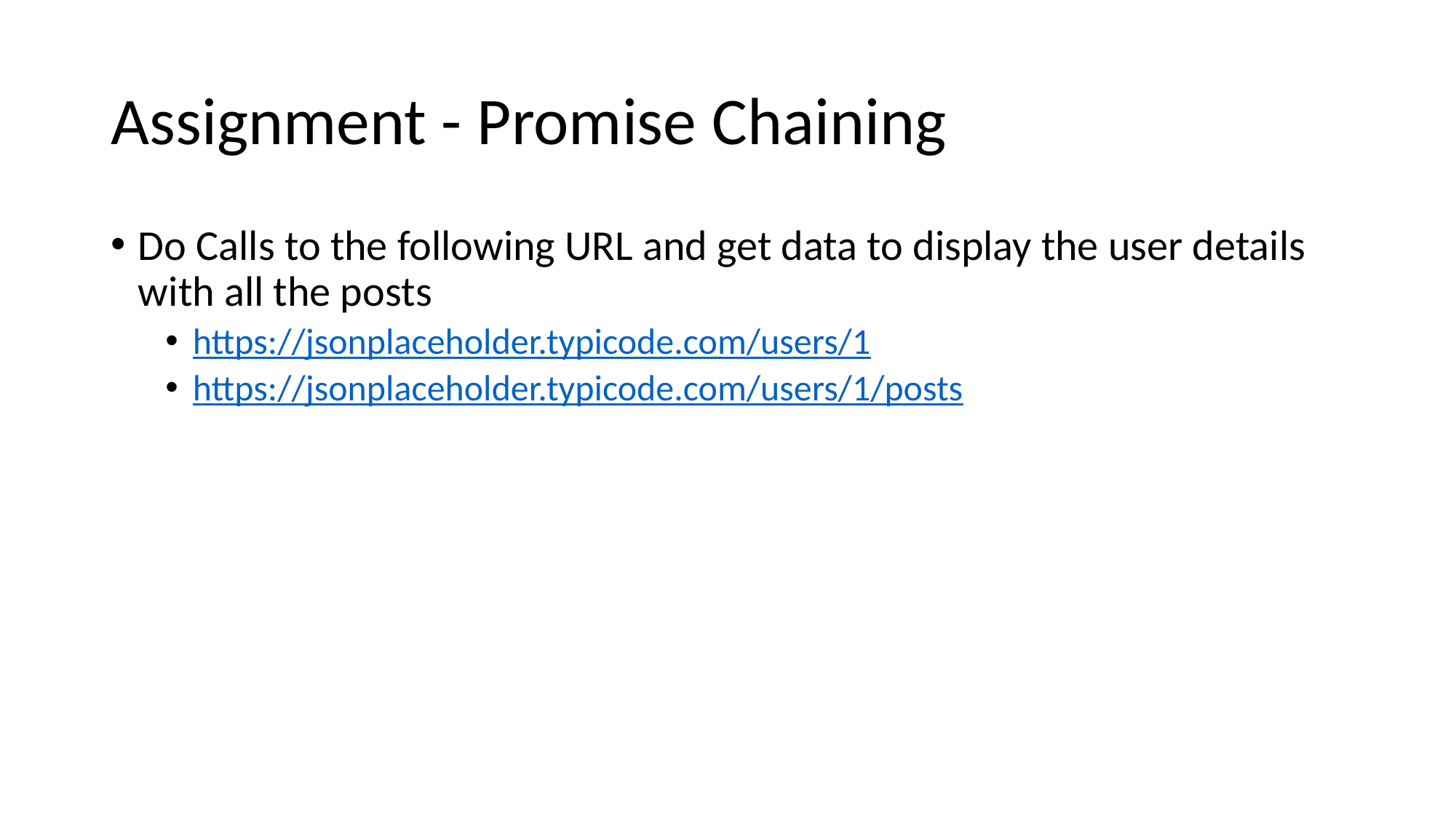

# Assignment - Promise Chaining
Do Calls to the following URL and get data to display the user details with all the posts
https://jsonplaceholder.typicode.com/users/1
https://jsonplaceholder.typicode.com/users/1/posts